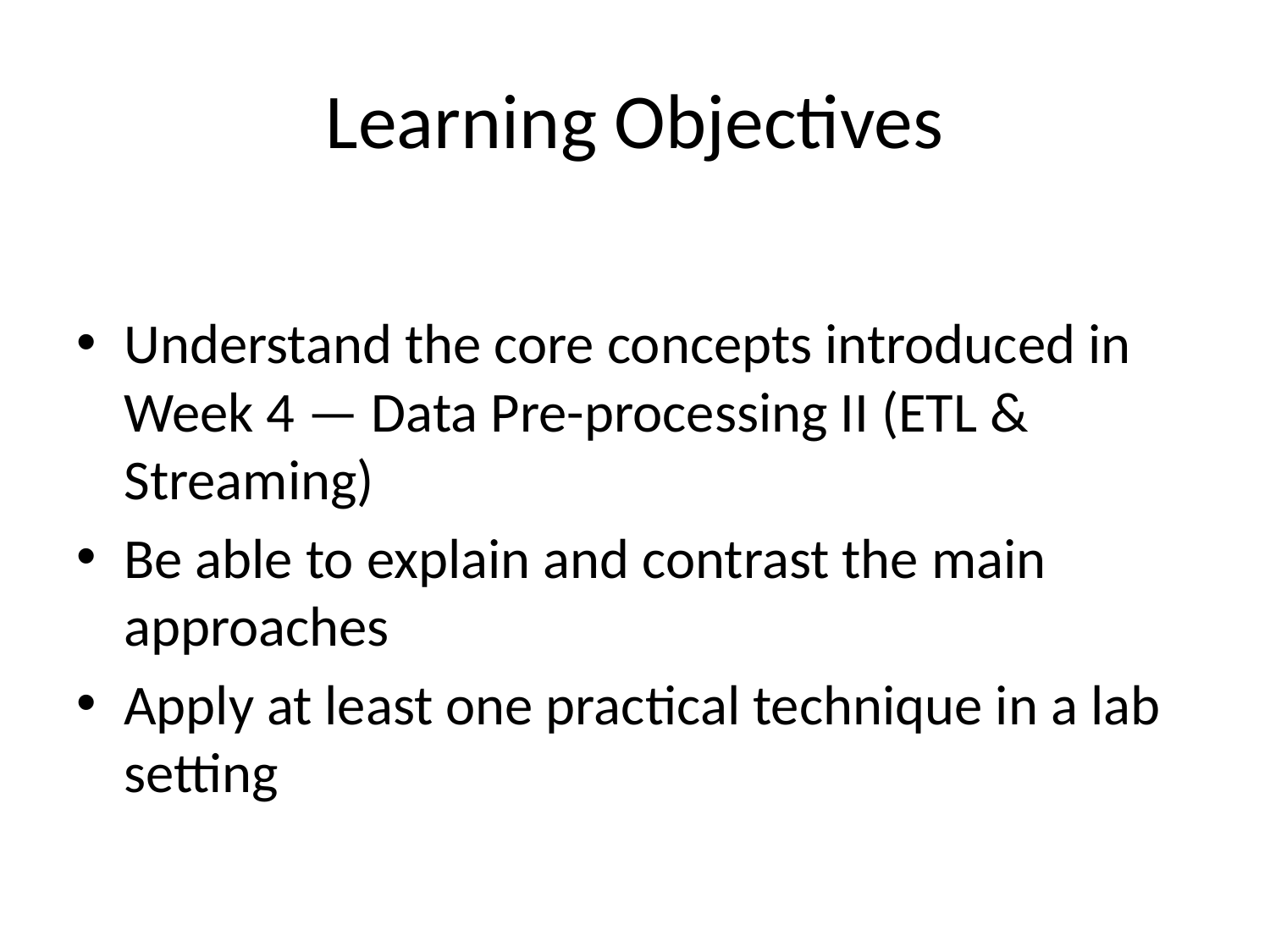

# Learning Objectives

Understand the core concepts introduced in Week 4 — Data Pre-processing II (ETL & Streaming)
Be able to explain and contrast the main approaches
Apply at least one practical technique in a lab setting